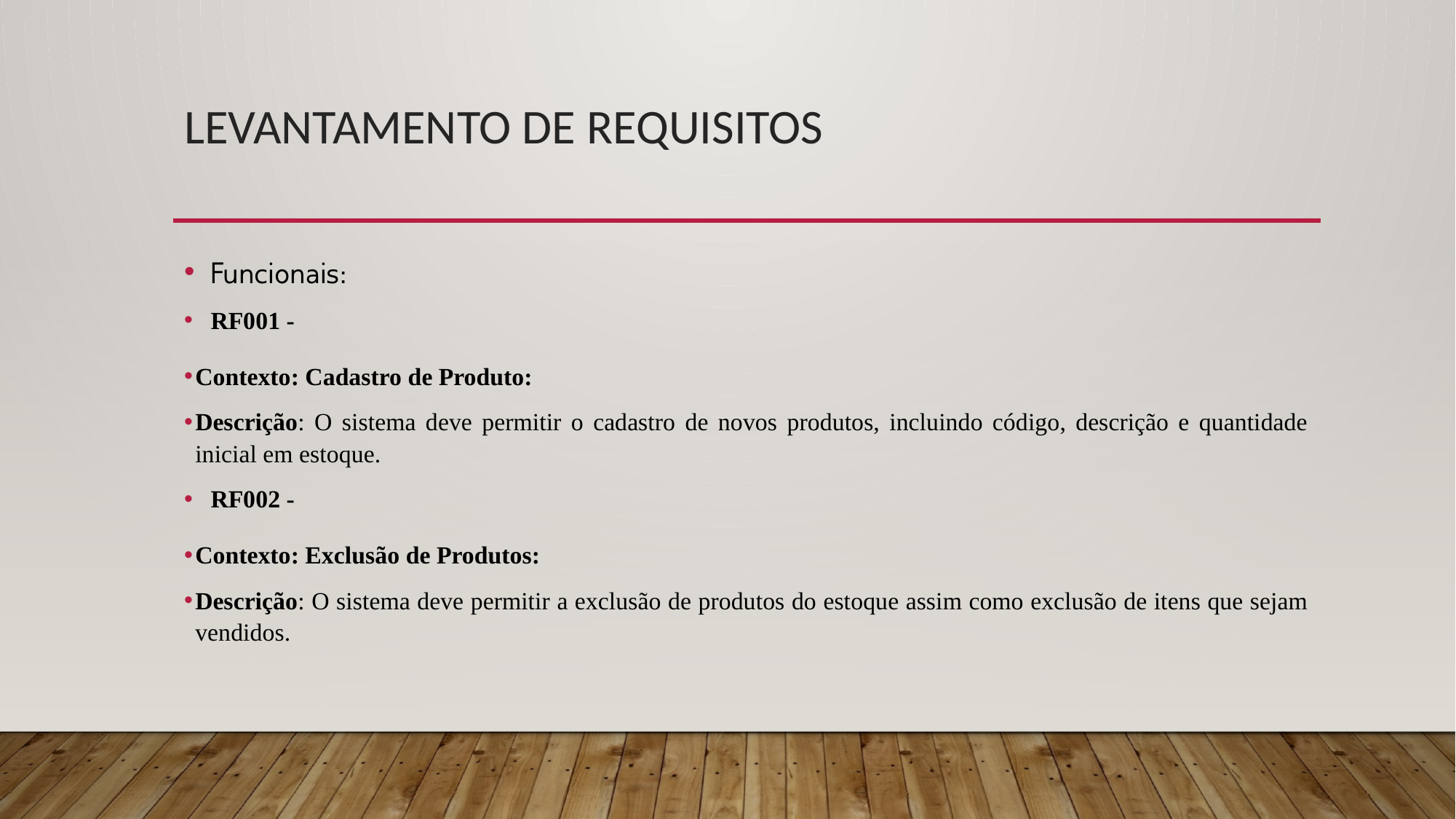

# Levantamento de requisitos
Funcionais:
RF001 -
Contexto: Cadastro de Produto:
Descrição: O sistema deve permitir o cadastro de novos produtos, incluindo código, descrição e quantidade inicial em estoque.
RF002 -
Contexto: Exclusão de Produtos:
Descrição: O sistema deve permitir a exclusão de produtos do estoque assim como exclusão de itens que sejam vendidos.